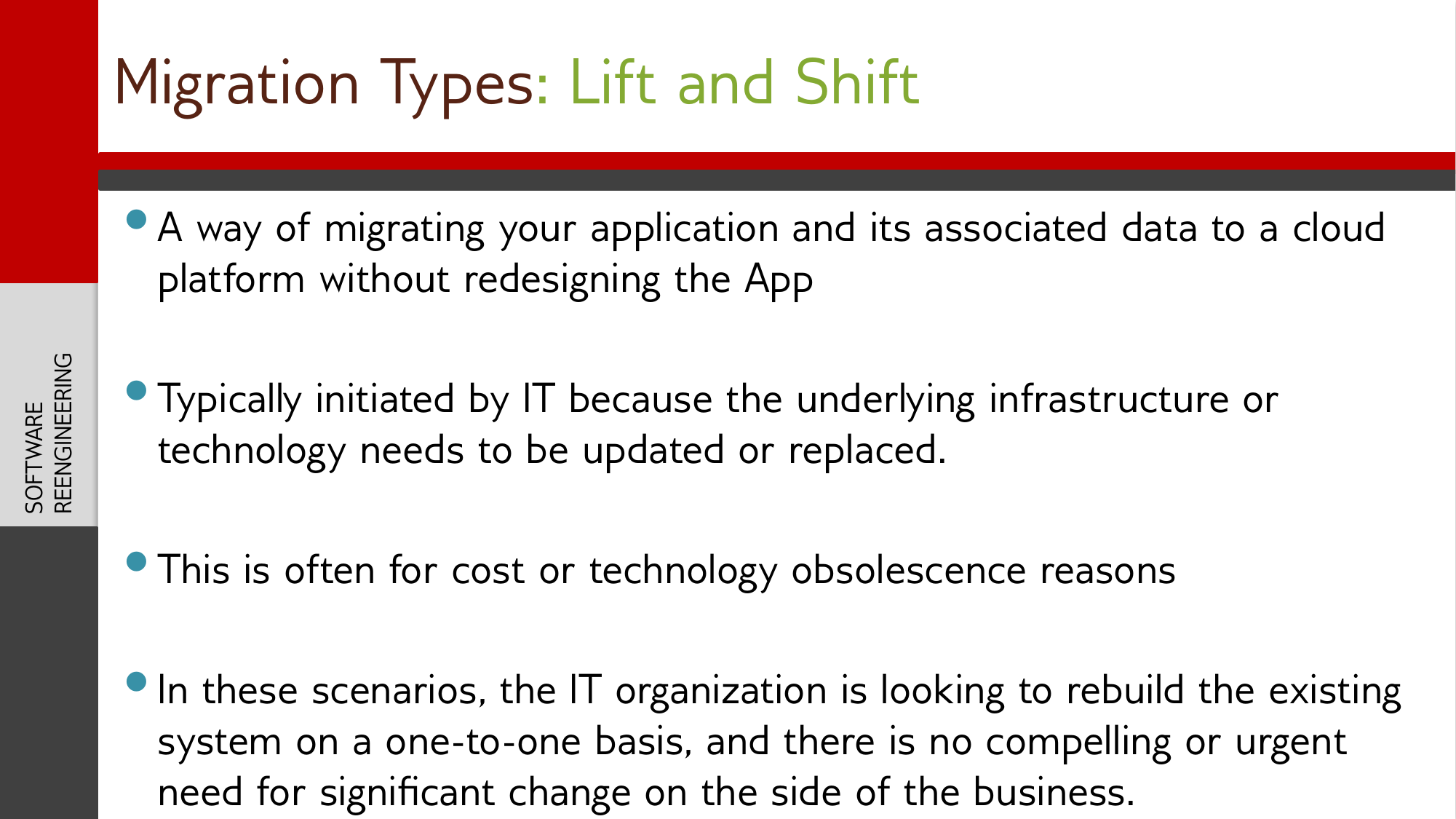

# Migration Types: Lift and Shift
A way of migrating your application and its associated data to a cloud platform without redesigning the App

Typically initiated by IT because the underlying infrastructure or technology needs to be updated or replaced.

This is often for cost or technology obsolescence reasons

In these scenarios, the IT organization is looking to rebuild the existing system on a one-to-one basis, and there is no compelling or urgent need for significant change on the side of the business.